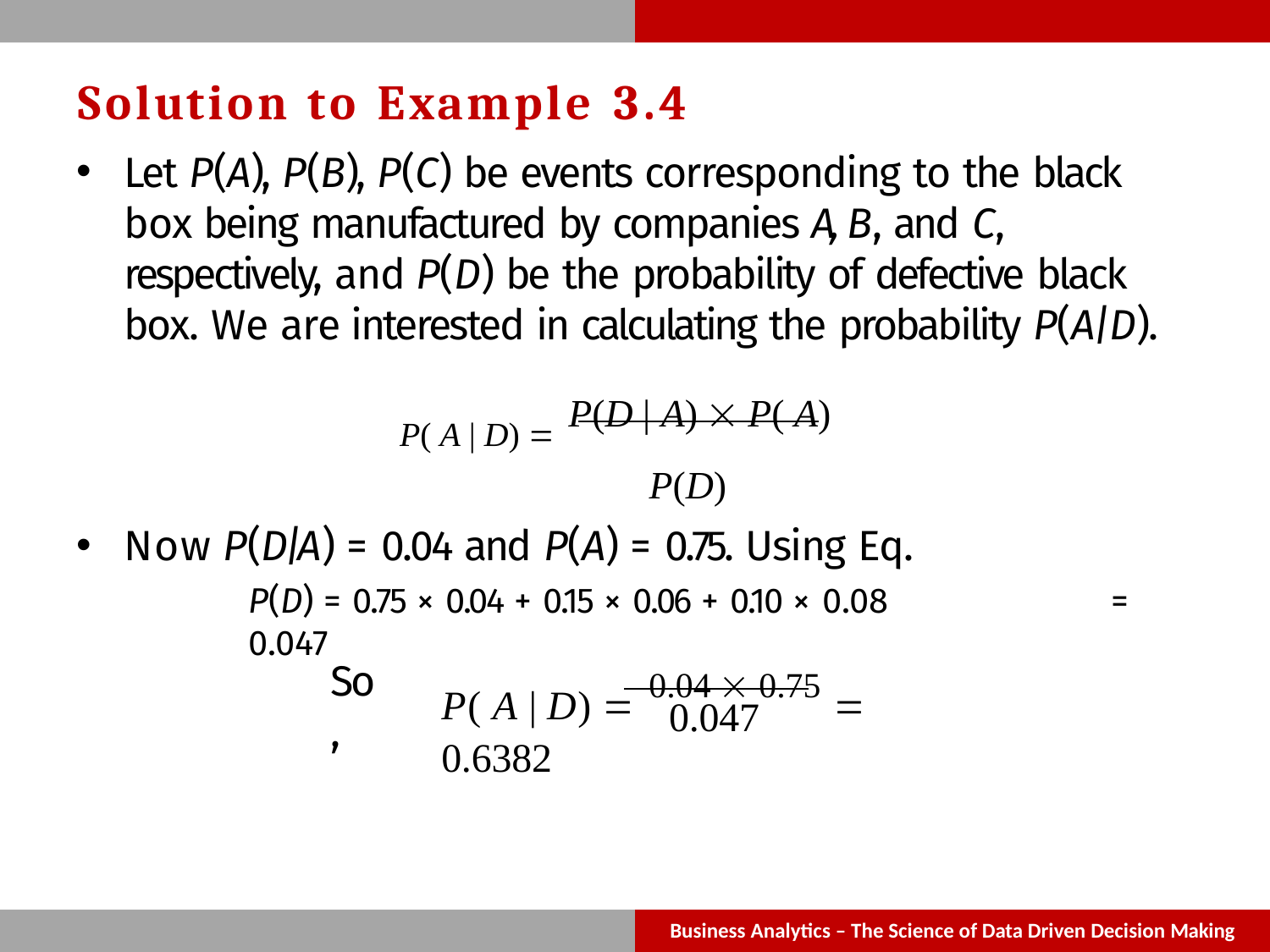

# Solution to Example 3.4
Let P(A), P(B), P(C) be events corresponding to the black box being manufactured by companies A, B, and C, respectively, and P(D) be the probability of defective black box. We are interested in calculating the probability P(A|D).
P( A | D) = P(D | A) × P( A)
P(D)
Now P(D|A) = 0.04 and P(A) = 0.75. Using Eq.
P(D) = 0.75 × 0.04 + 0.15 × 0.06 + 0.10 × 0.08	= 0.047

So,
P( A | D) = 0.04 × 0.75 = 0.6382
0.047

Business Analytics – The Science of Data Driven Decision Making